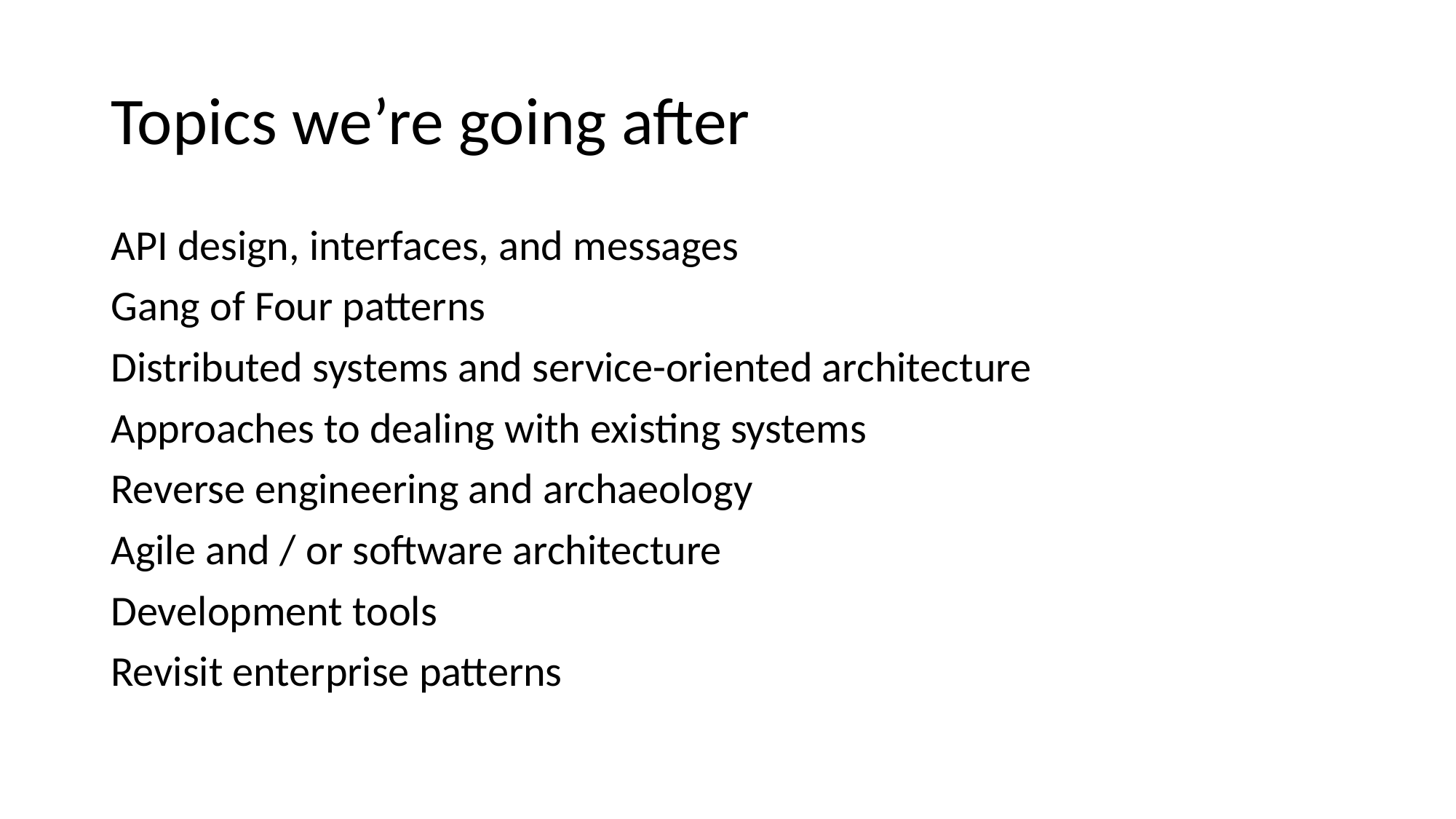

# Topics we’re going after
API design, interfaces, and messages
Gang of Four patterns
Distributed systems and service-oriented architecture
Approaches to dealing with existing systems
Reverse engineering and archaeology
Agile and / or software architecture
Development tools
Revisit enterprise patterns